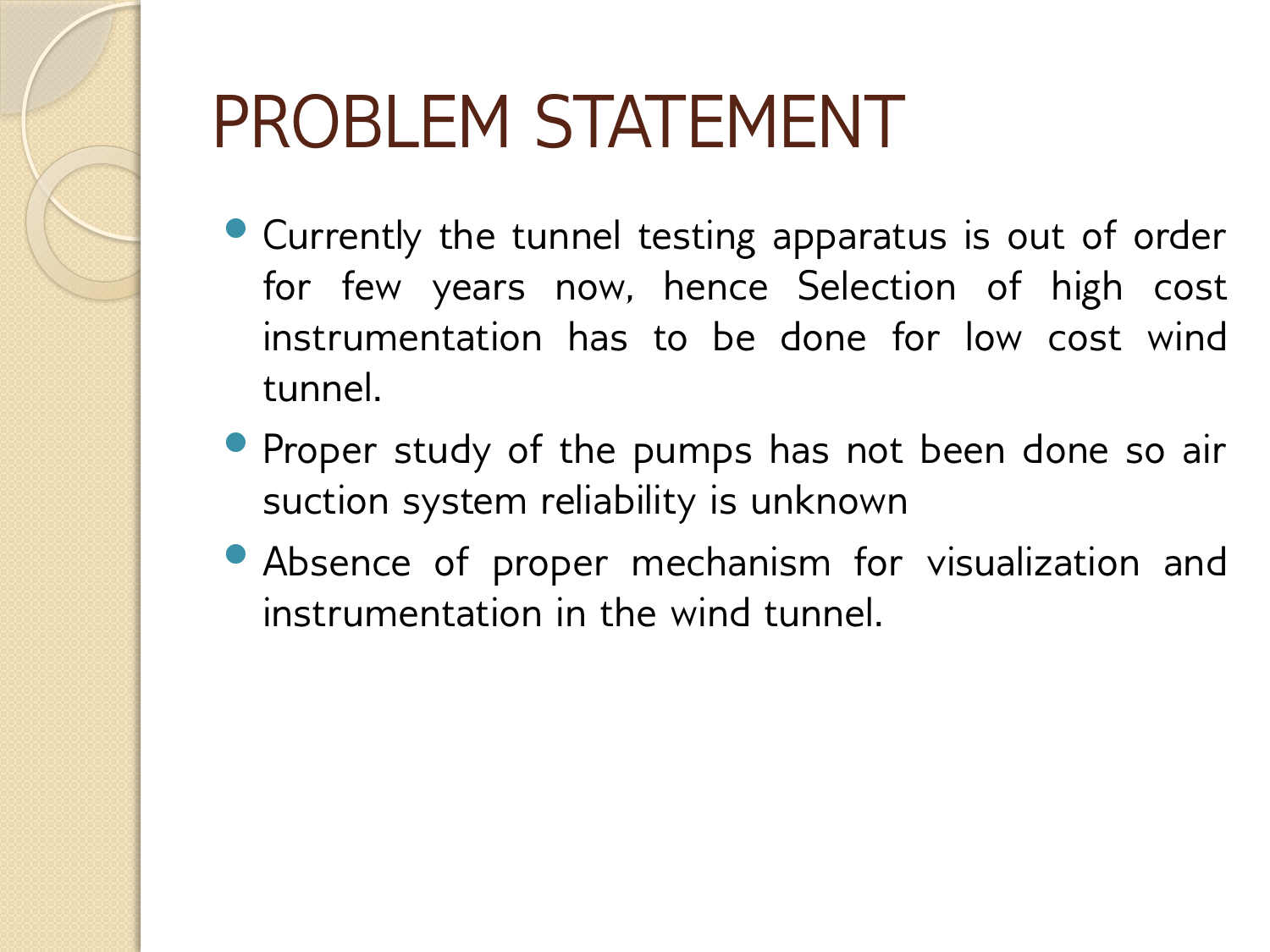

# PROBLEM STATEMENT
Currently the tunnel testing apparatus is out of order for few years now, hence Selection of high cost instrumentation has to be done for low cost wind tunnel.
Proper study of the pumps has not been done so air suction system reliability is unknown
Absence of proper mechanism for visualization and instrumentation in the wind tunnel.